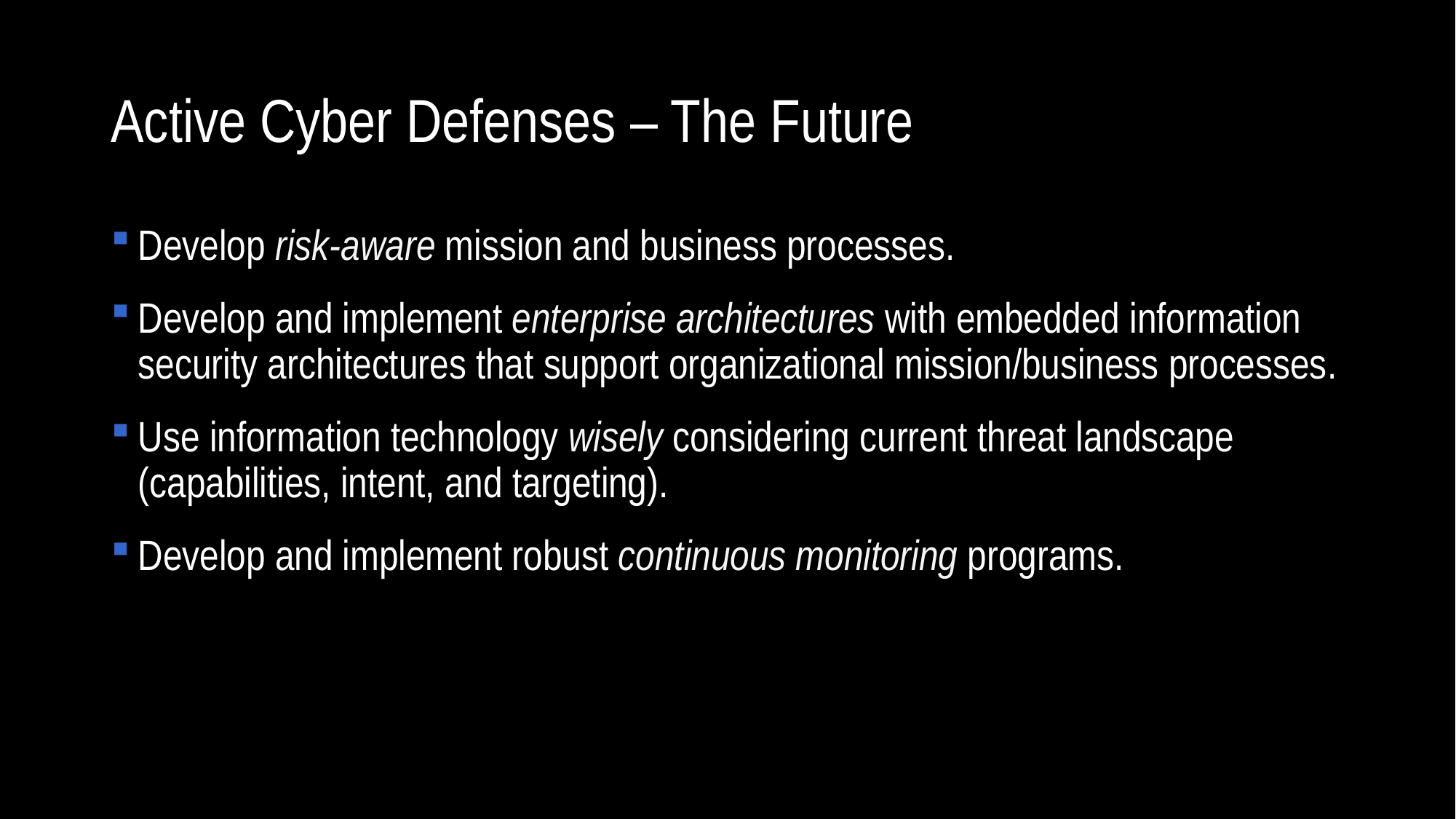

# Active Cyber Defenses – The Future
Develop risk-aware mission and business processes.
Develop and implement enterprise architectures with embedded information security architectures that support organizational mission/business processes.
Use information technology wisely considering current threat landscape (capabilities, intent, and targeting).
Develop and implement robust continuous monitoring programs.